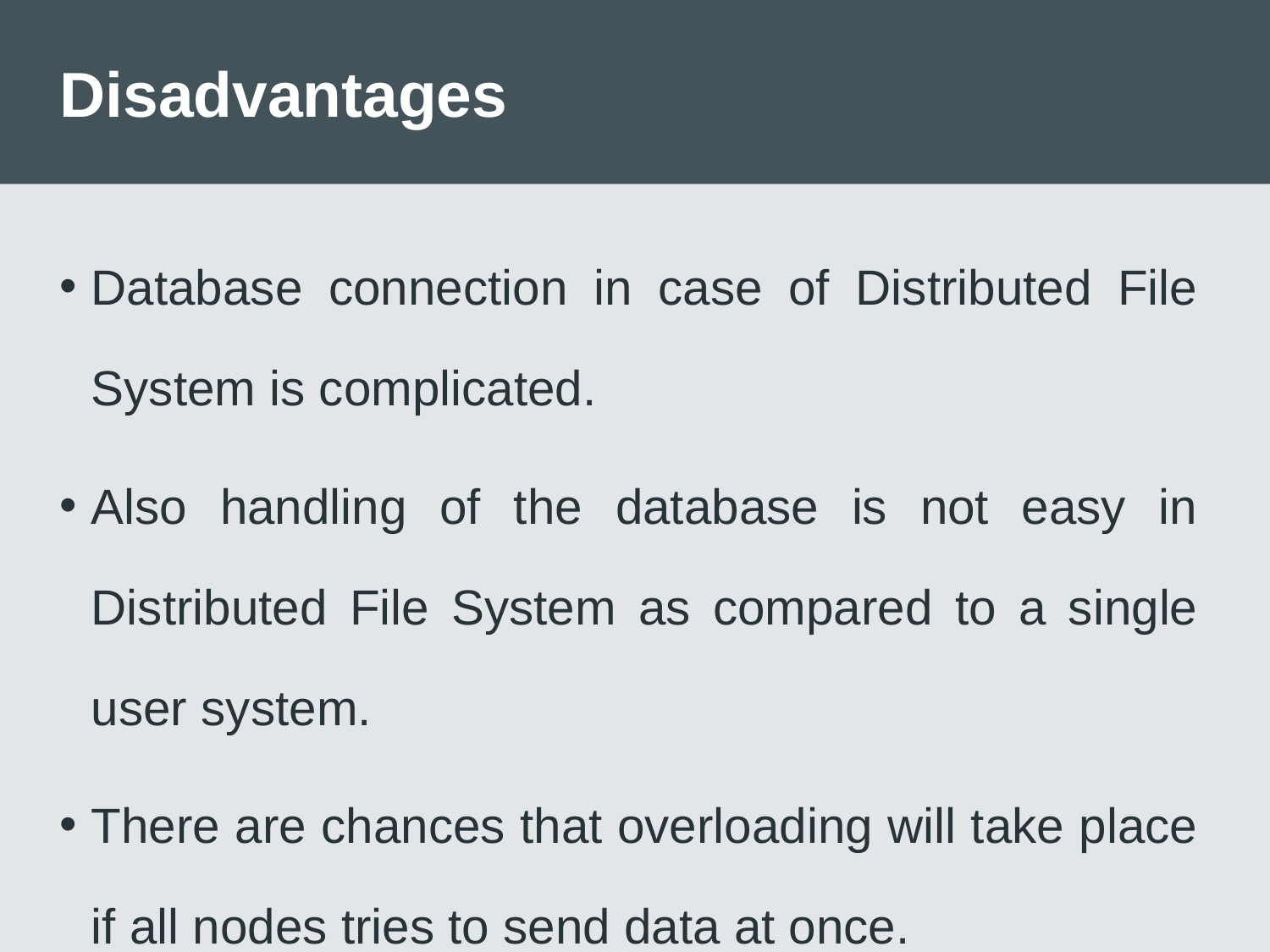

# Disadvantages
Database connection in case of Distributed File System is complicated.
Also handling of the database is not easy in Distributed File System as compared to a single user system.
There are chances that overloading will take place if all nodes tries to send data at once.